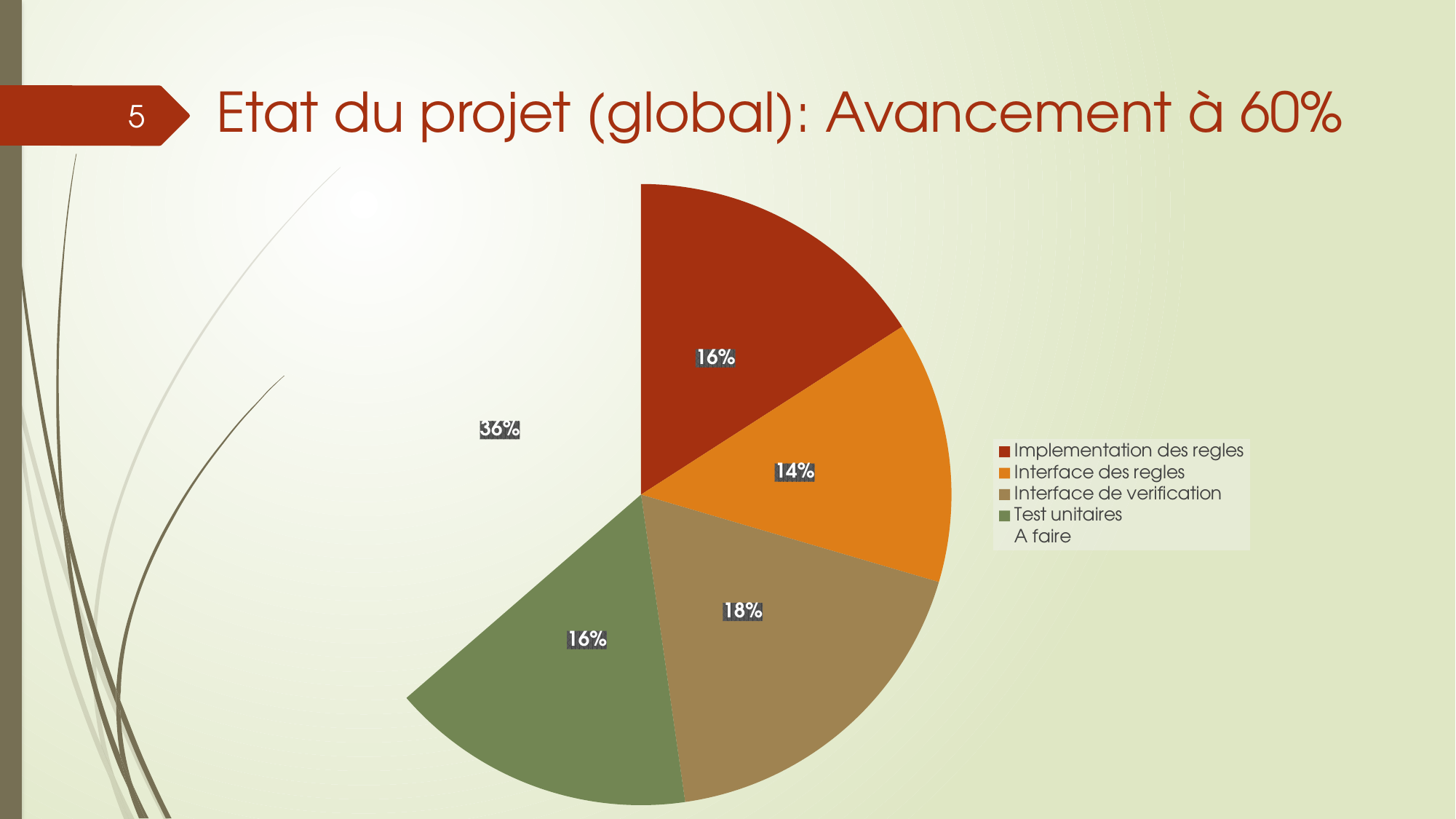

# Etat du projet (global): Avancement à 60%
5

### Chart

| Category | Ventes |
|---|---|
| Implementation des regles | 1.75 |
| Interface des regles | 1.5 |
| Interface de verification | 2.0 |
| Test unitaires | 1.75 |
| A faire | 4.0 |